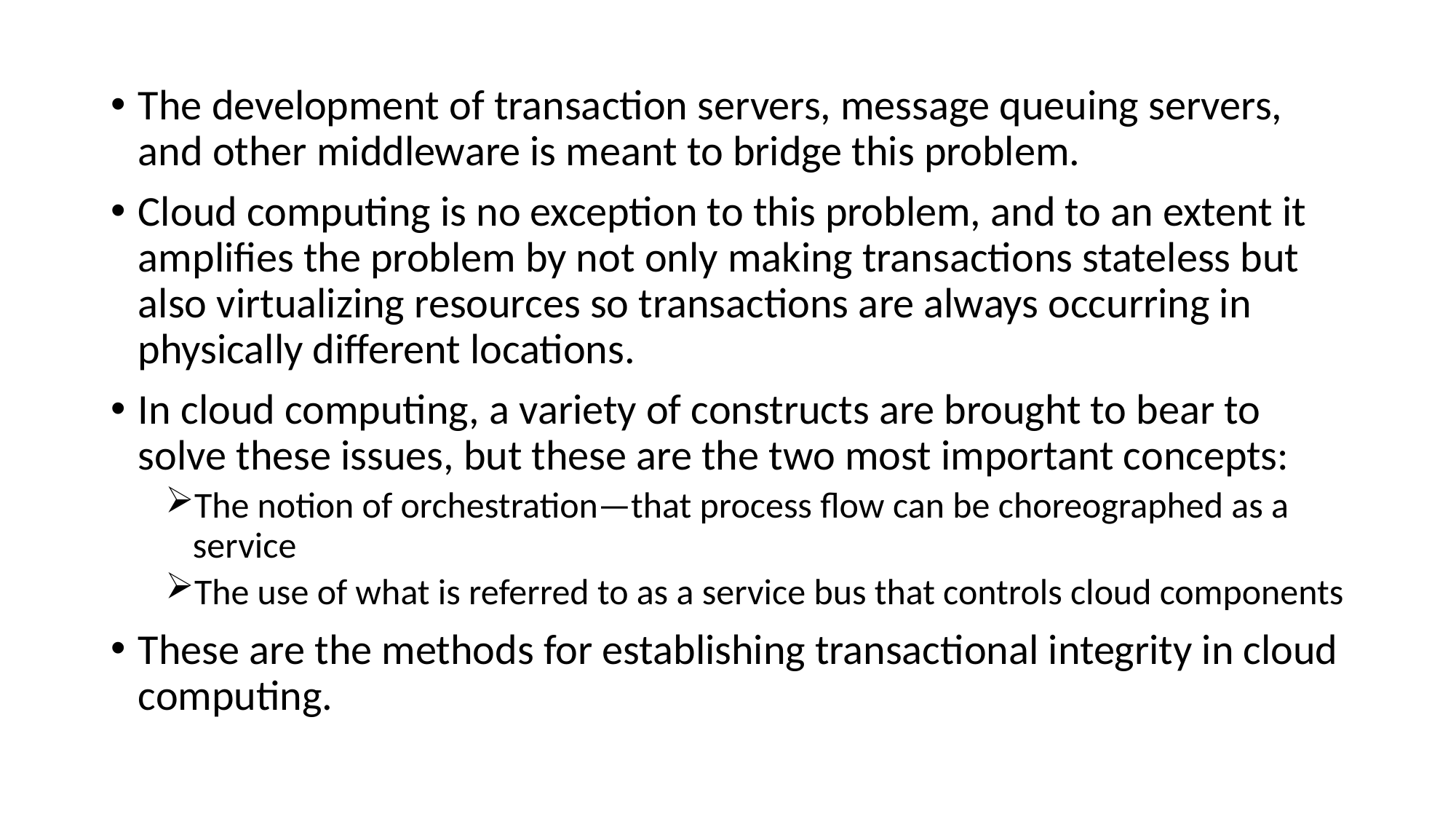

#
The development of transaction servers, message queuing servers, and other middleware is meant to bridge this problem.
Cloud computing is no exception to this problem, and to an extent it amplifies the problem by not only making transactions stateless but also virtualizing resources so transactions are always occurring in physically different locations.
In cloud computing, a variety of constructs are brought to bear to solve these issues, but these are the two most important concepts:
The notion of orchestration—that process flow can be choreographed as a service
The use of what is referred to as a service bus that controls cloud components
These are the methods for establishing transactional integrity in cloud computing.